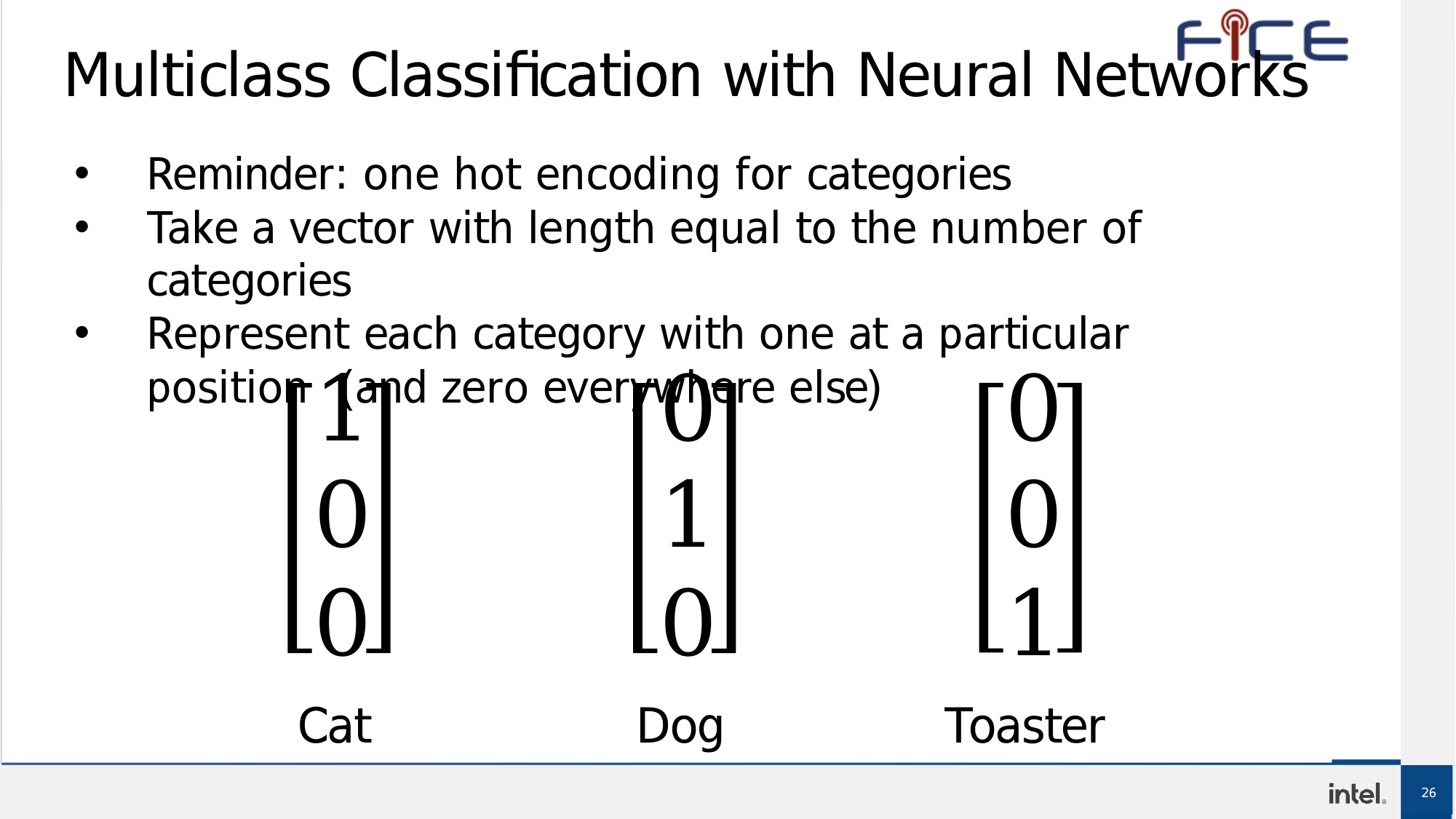

Multiclass Classification with Neural Networks
Reminder: one hot encoding for categories
Take a vector with length equal to the number of categories
Represent each category with one at a particular position  (and zero everywhere else)
1
0
0
Cat
0
1
0
0
0
1

Dog
Toaster
26